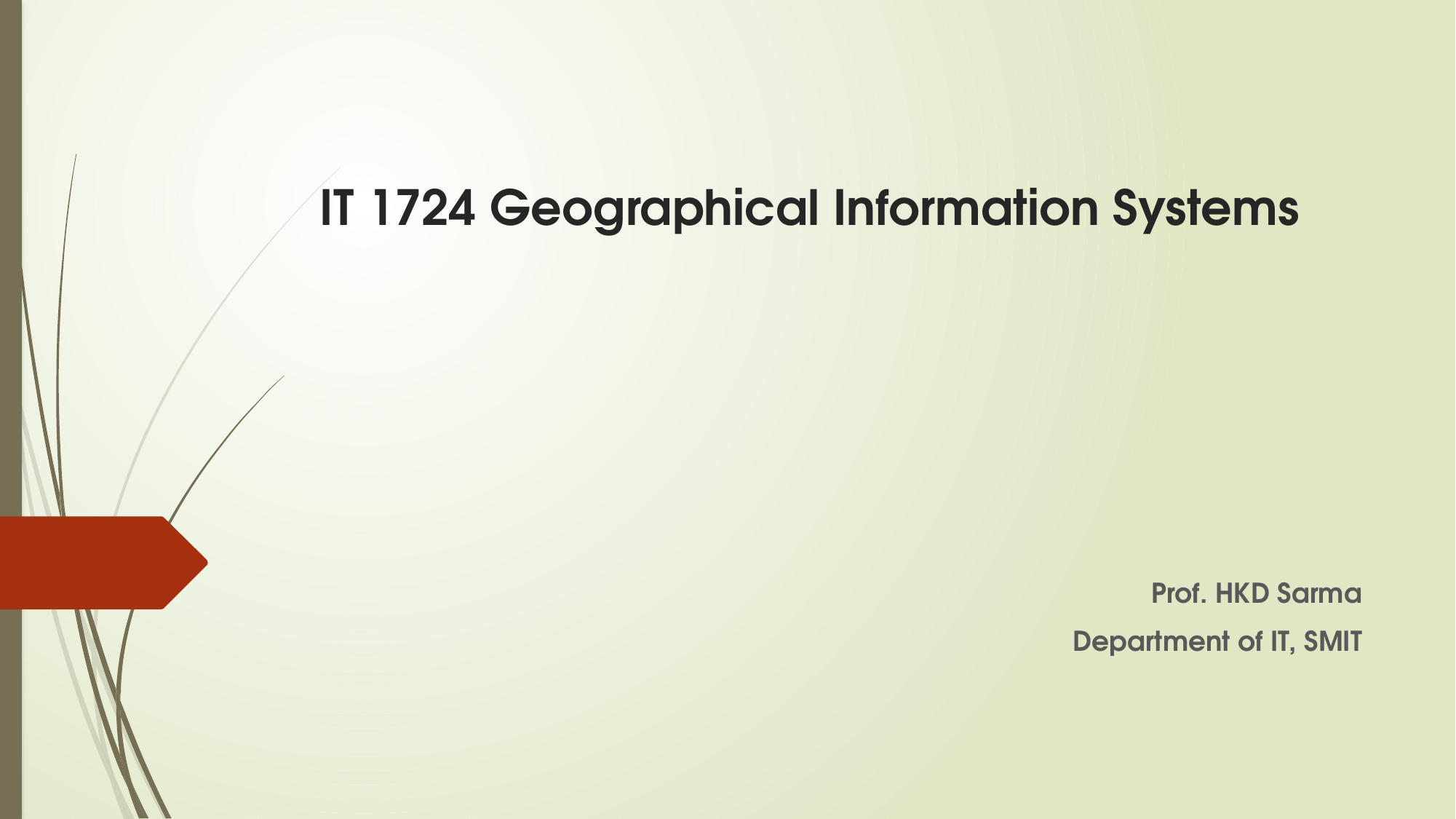

# IT 1724 Geographical Information Systems
Prof. HKD Sarma
Department of IT, SMIT